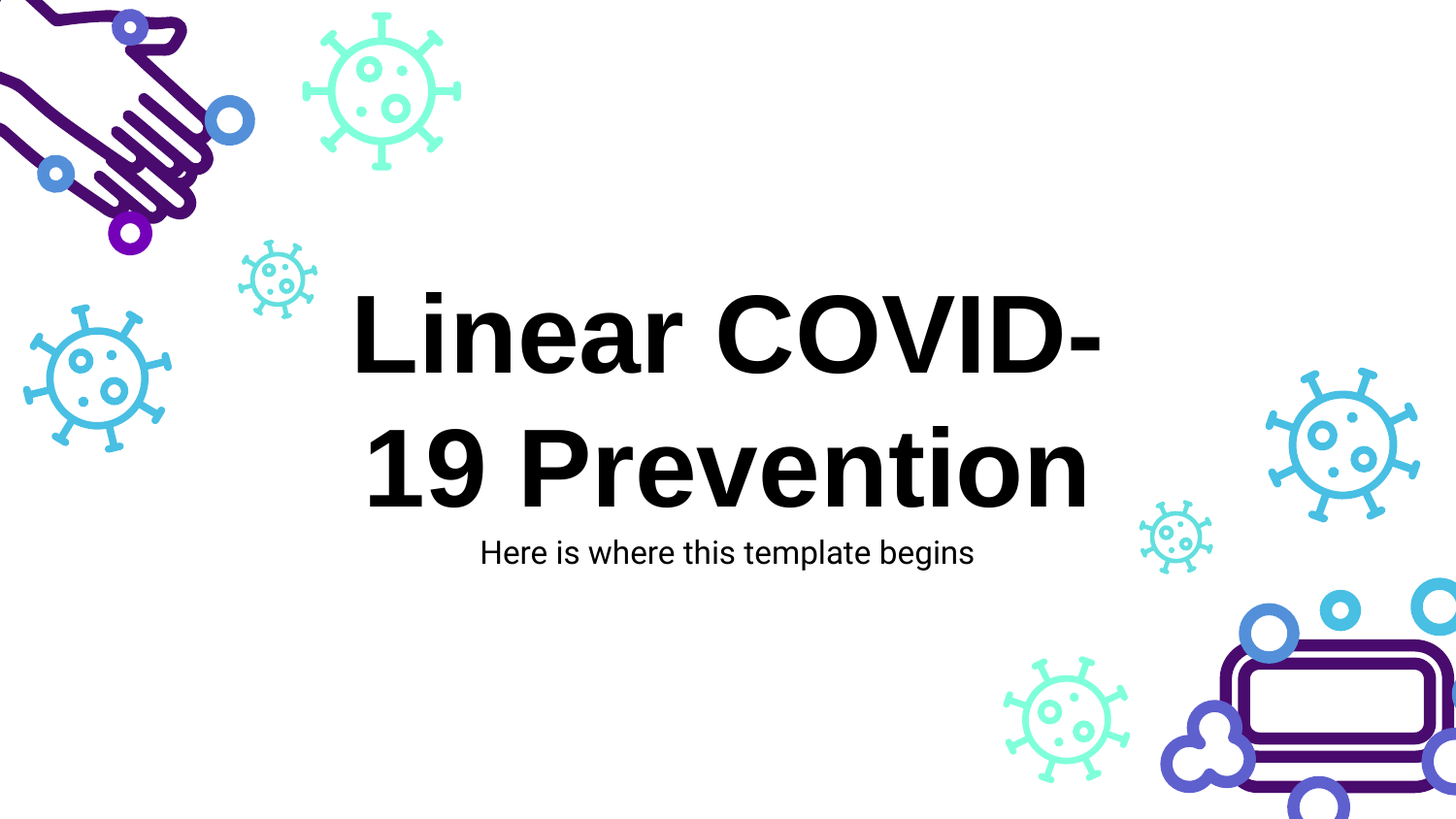

# Linear COVID-19 Prevention

Here is where this template begins